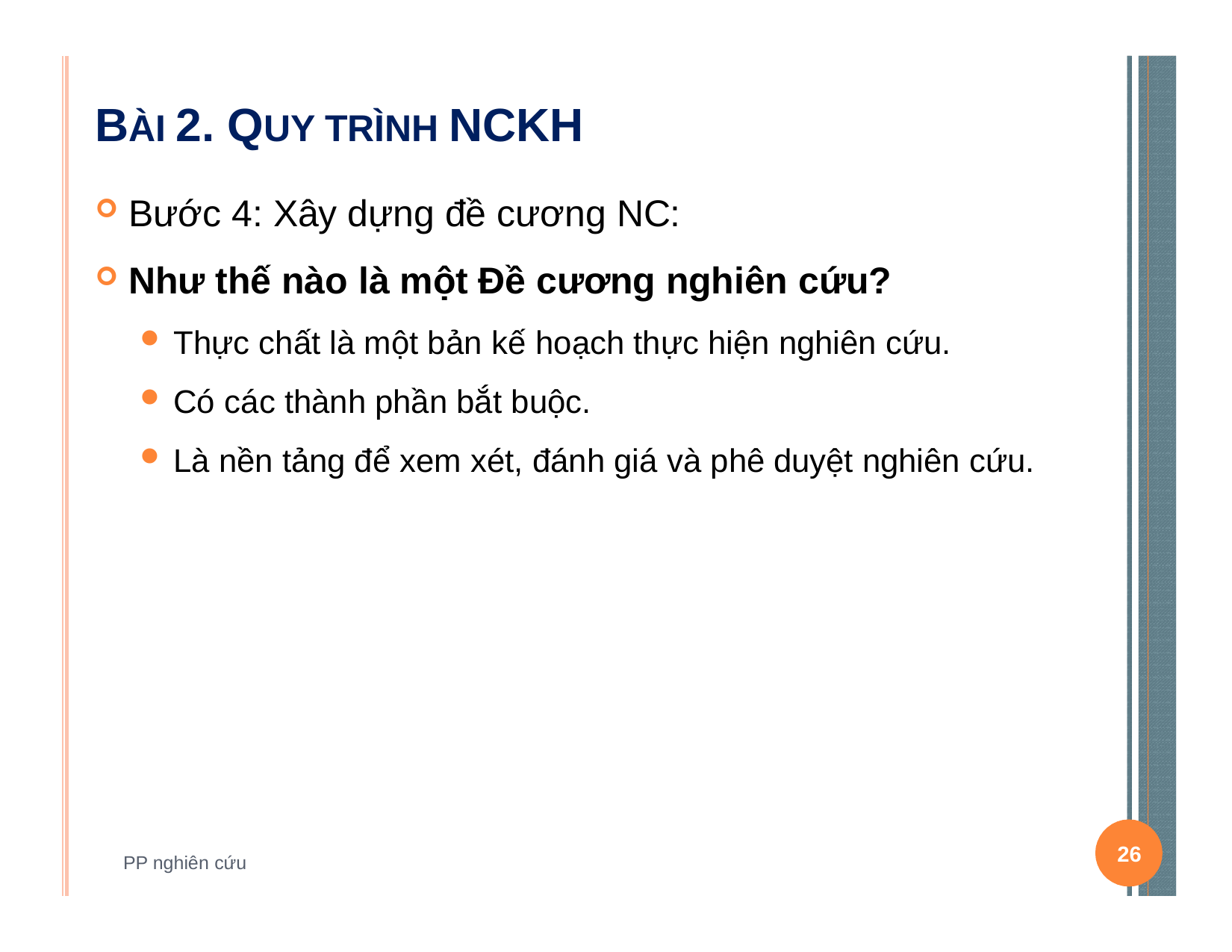

# BÀI 2. QUY TRÌNH NCKH
Bước 4: Xây dựng đề cương NC:
Như thế nào là một Đề cương nghiên cứu?
Thực chất là một bản kế hoạch thực hiện nghiên cứu.
Có các thành phần bắt buộc.
Là nền tảng để xem xét, đánh giá và phê duyệt nghiên cứu.

26
PP nghiên cứu